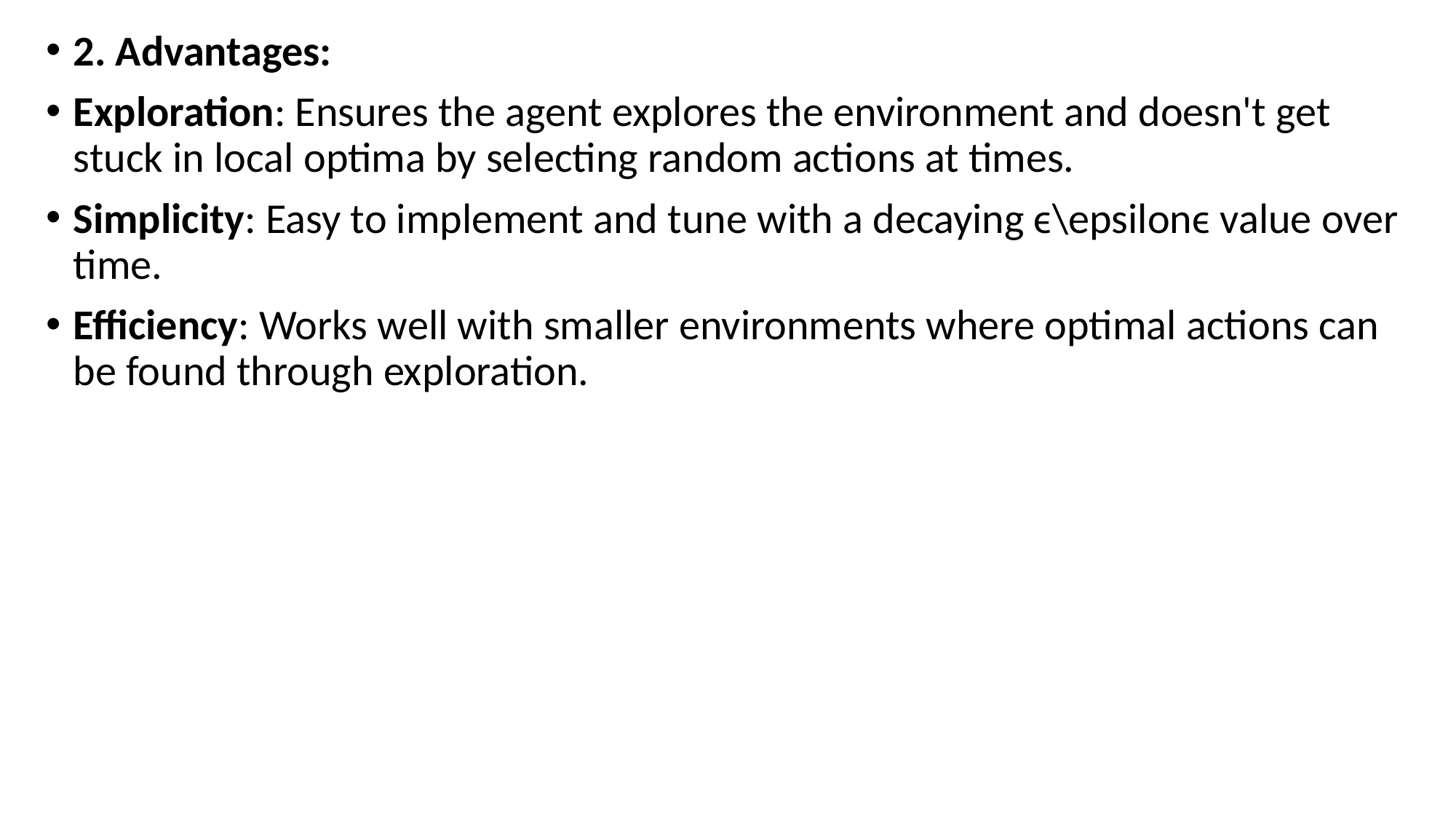

2. Advantages:
Exploration: Ensures the agent explores the environment and doesn't get stuck in local optima by selecting random actions at times.
Simplicity: Easy to implement and tune with a decaying ϵ\epsilonϵ value over time.
Efficiency: Works well with smaller environments where optimal actions can be found through exploration.